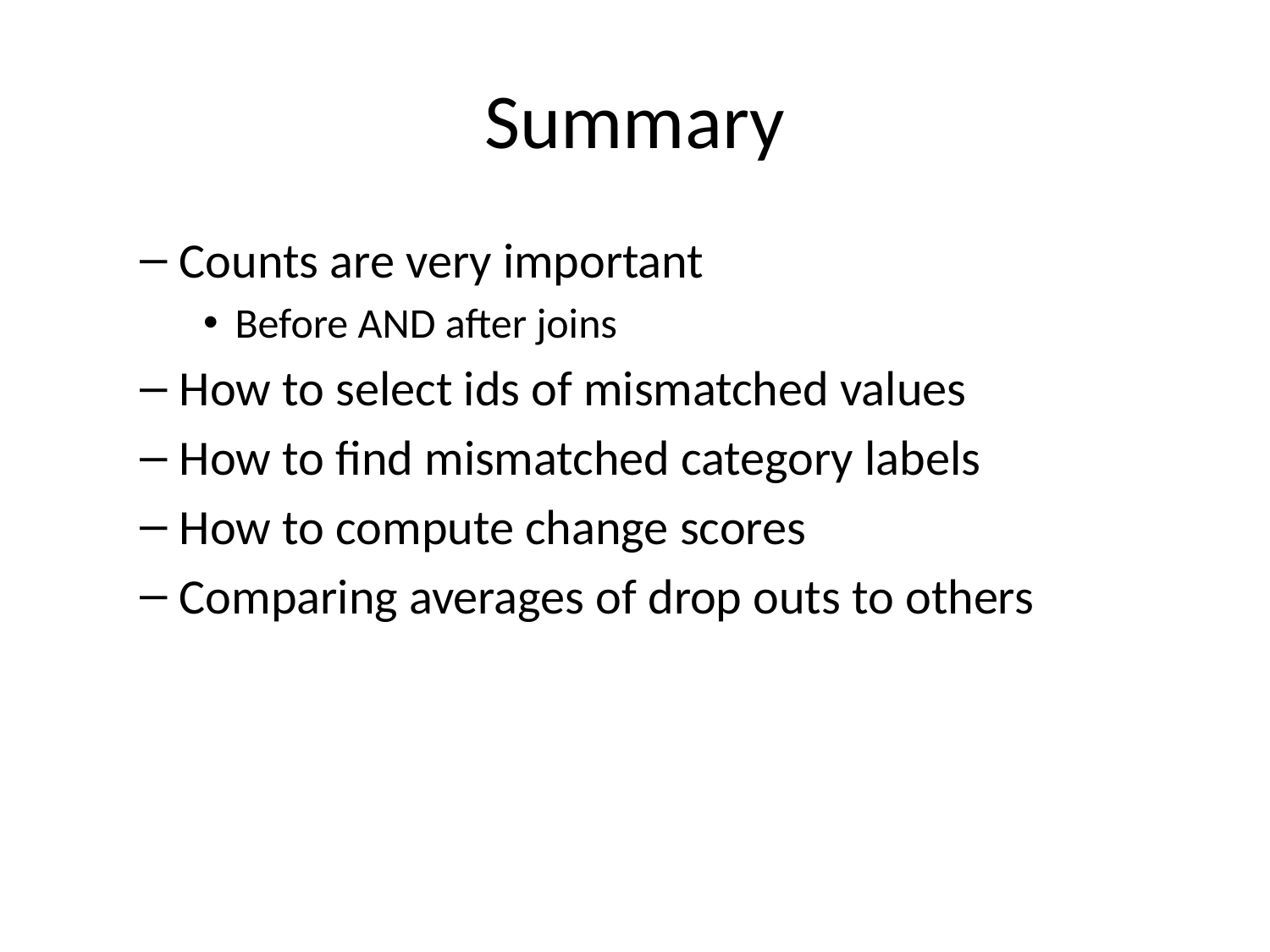

# Summary
Counts are very important
Before AND after joins
How to select ids of mismatched values
How to find mismatched category labels
How to compute change scores
Comparing averages of drop outs to others